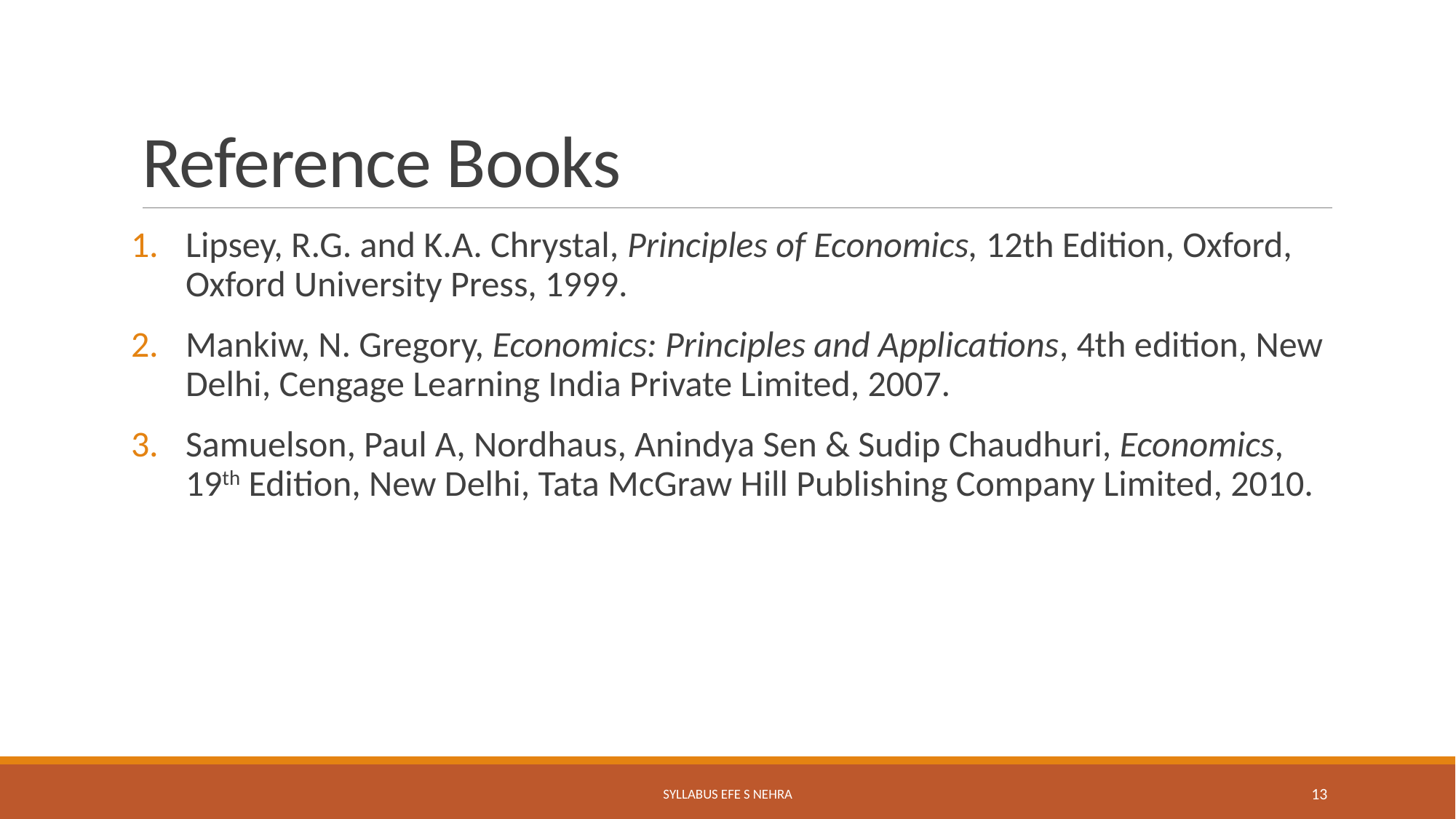

# Reference Books
Lipsey, R.G. and K.A. Chrystal, Principles of Economics, 12th Edition, Oxford, Oxford University Press, 1999.
Mankiw, N. Gregory, Economics: Principles and Applications, 4th edition, New Delhi, Cengage Learning India Private Limited, 2007.
Samuelson, Paul A, Nordhaus, Anindya Sen & Sudip Chaudhuri, Economics, 19th Edition, New Delhi, Tata McGraw Hill Publishing Company Limited, 2010.

Syllabus EFE S Nehra
13